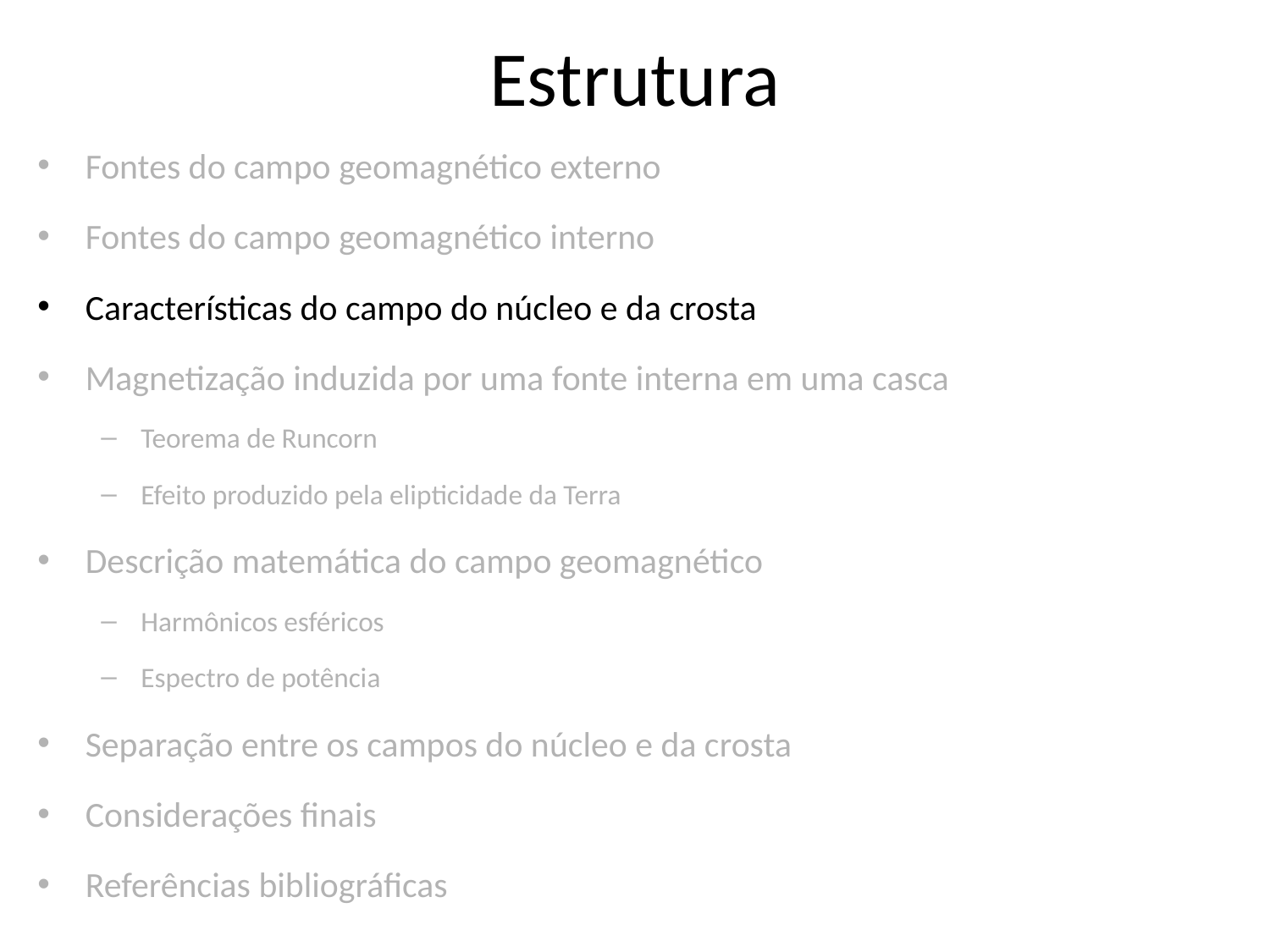

# Estrutura
Fontes do campo geomagnético externo
Fontes do campo geomagnético interno
Características do campo do núcleo e da crosta
Magnetização induzida por uma fonte interna em uma casca
Teorema de Runcorn
Efeito produzido pela elipticidade da Terra
Descrição matemática do campo geomagnético
Harmônicos esféricos
Espectro de potência
Separação entre os campos do núcleo e da crosta
Considerações finais
Referências bibliográficas